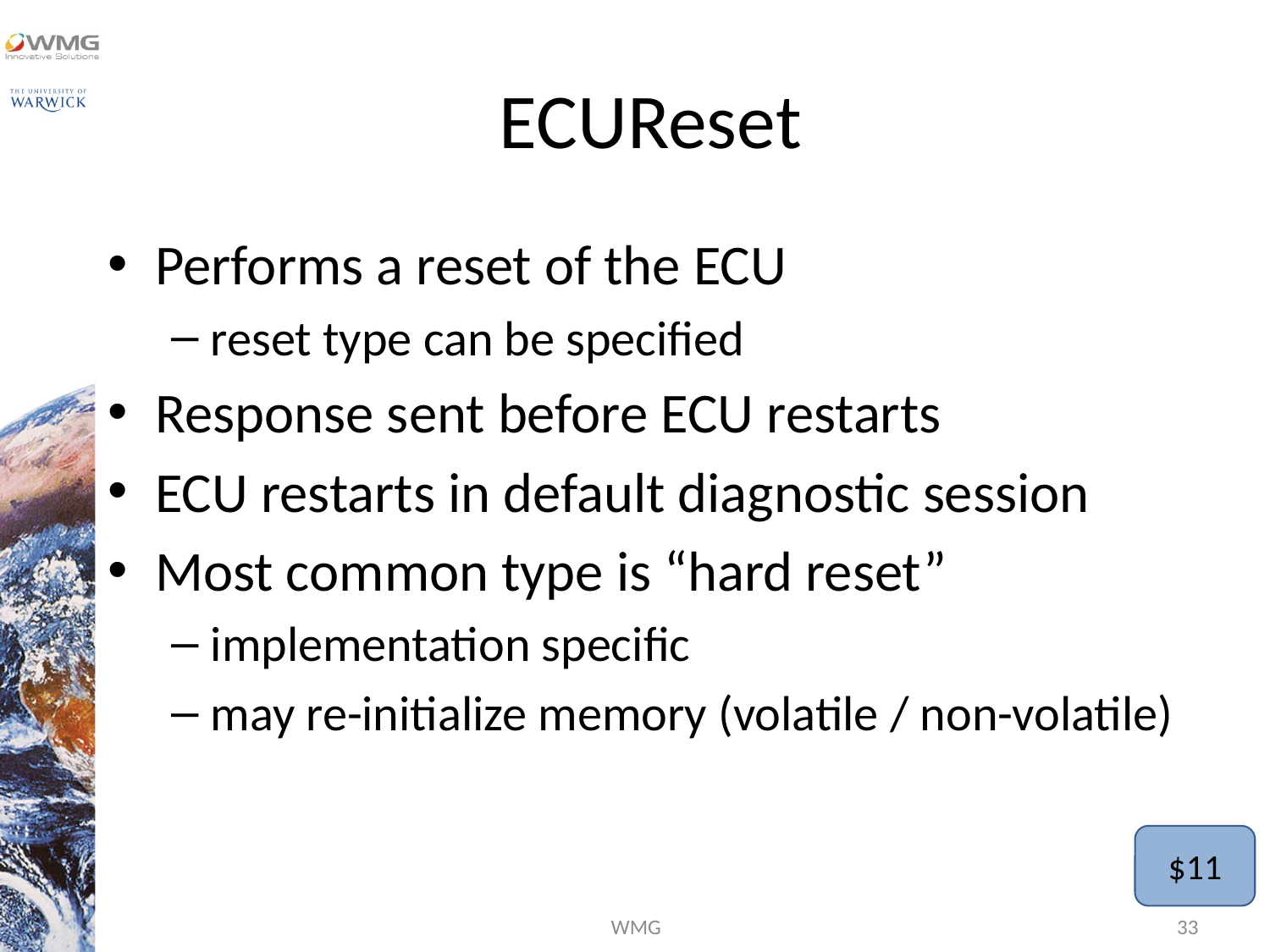

# ECUReset
Performs a reset of the ECU
reset type can be specified
Response sent before ECU restarts
ECU restarts in default diagnostic session
Most common type is “hard reset”
implementation specific
may re-initialize memory (volatile / non-volatile)

$11
WMG
33